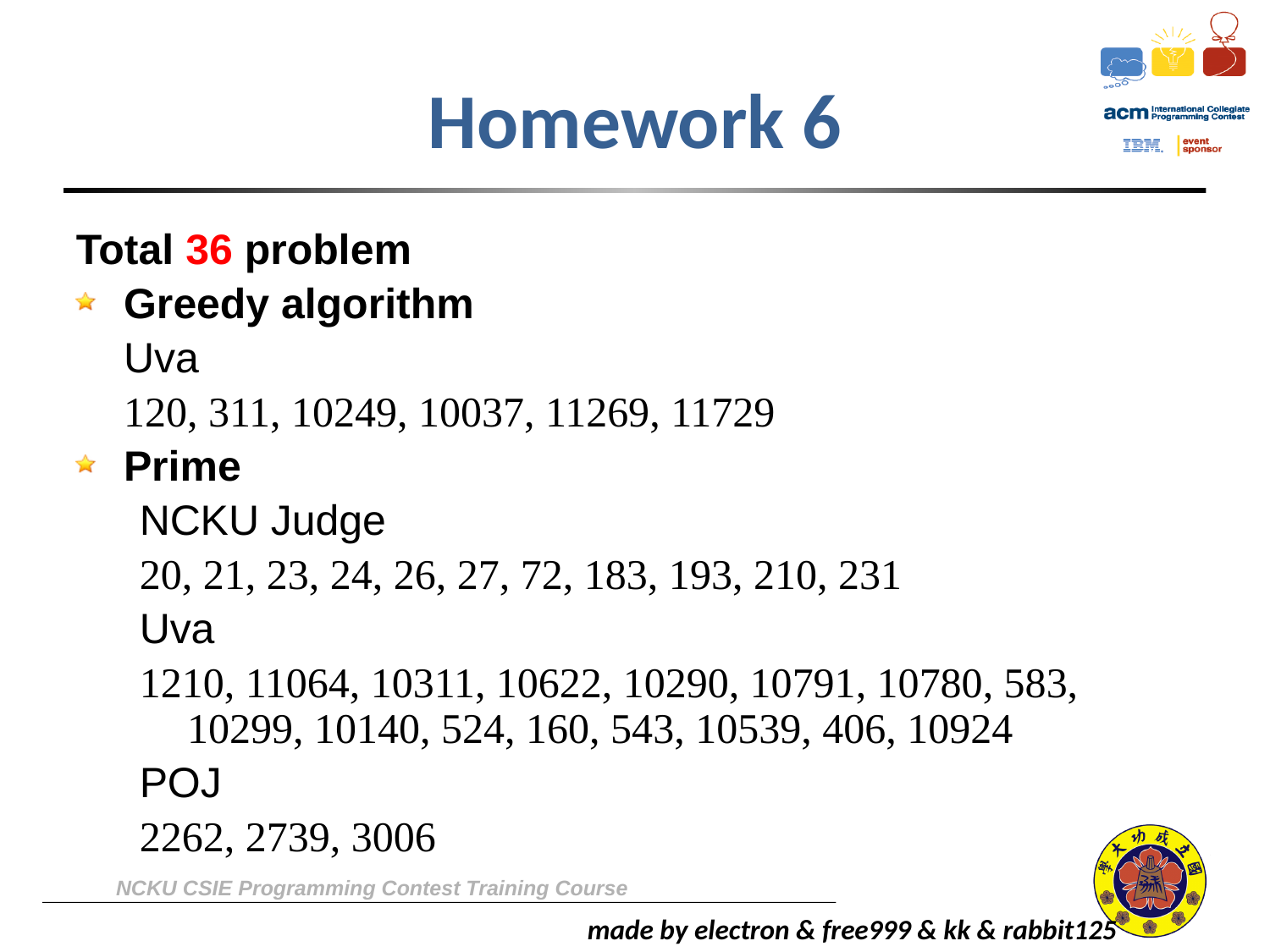

# Homework 6
Total 36 problem
Greedy algorithm
	Uva
	120, 311, 10249, 10037, 11269, 11729
Prime
NCKU Judge
20, 21, 23, 24, 26, 27, 72, 183, 193, 210, 231
Uva
1210, 11064, 10311, 10622, 10290, 10791, 10780, 583, 10299, 10140, 524, 160, 543, 10539, 406, 10924
POJ
2262, 2739, 3006

NCKU CSIE Programming Contest Training Course